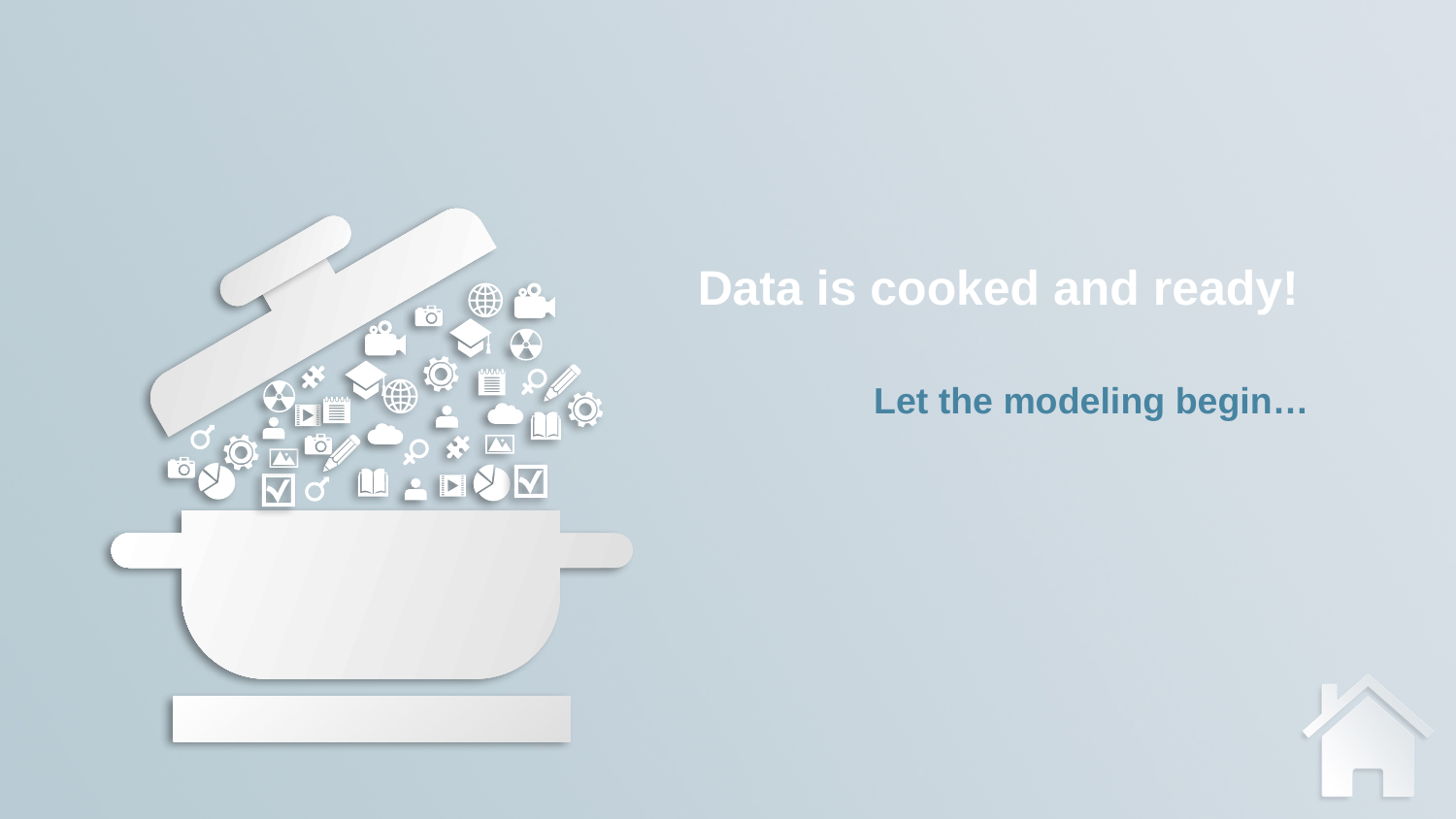

Data is cooked and ready!

Let the modeling begin…